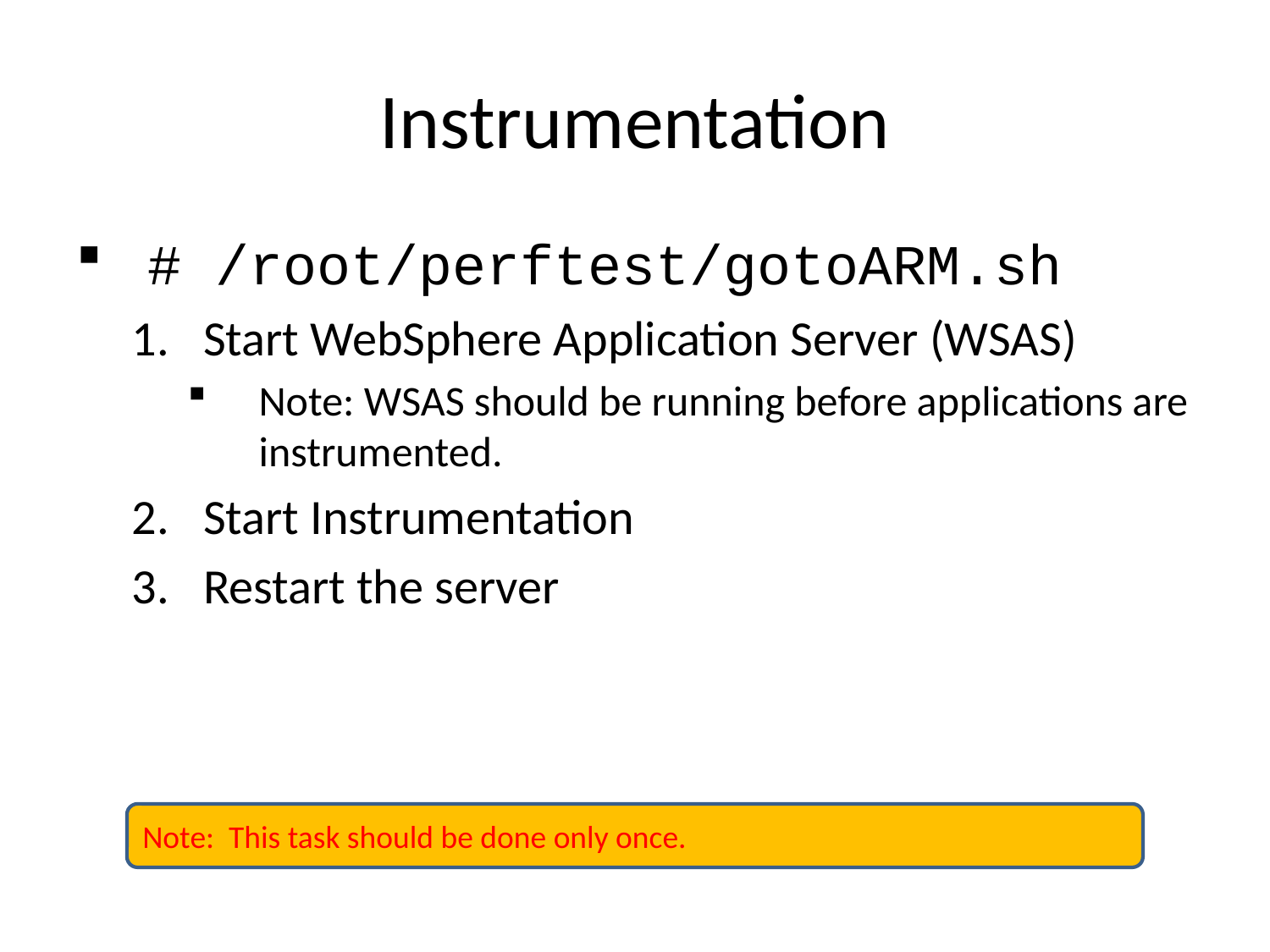

# Instrumentation
# /root/perftest/gotoARM.sh
Start WebSphere Application Server (WSAS)
Note: WSAS should be running before applications are instrumented.
Start Instrumentation
Restart the server
Note:  This task should be done only once.